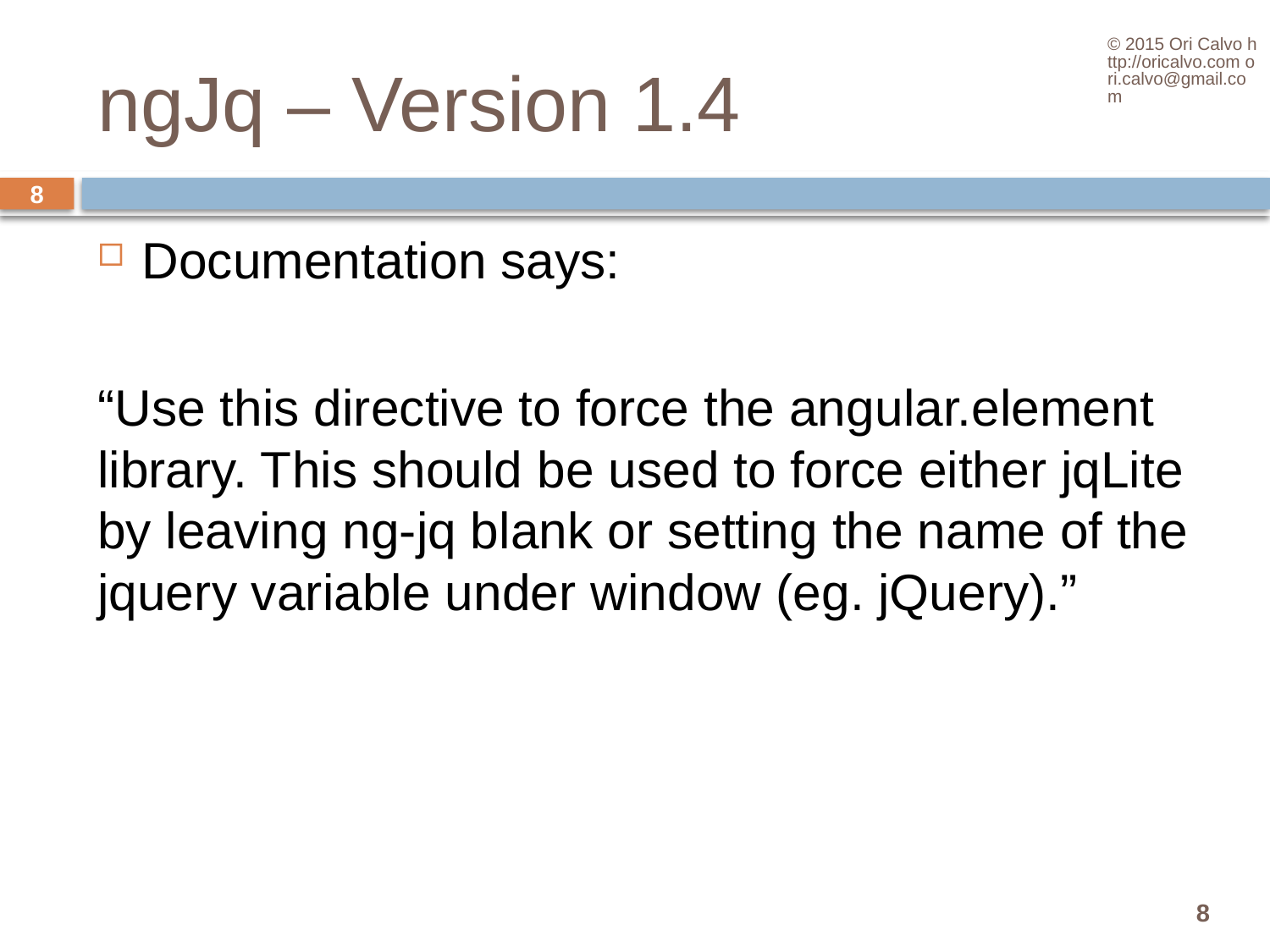

© 2015 Ori Calvo http://oricalvo.com ori.calvo@gmail.com
# ngJq – Version 1.4
8
Documentation says:

“Use this directive to force the angular.element library. This should be used to force either jqLite by leaving ng-jq blank or setting the name of the jquery variable under window (eg. jQuery).”